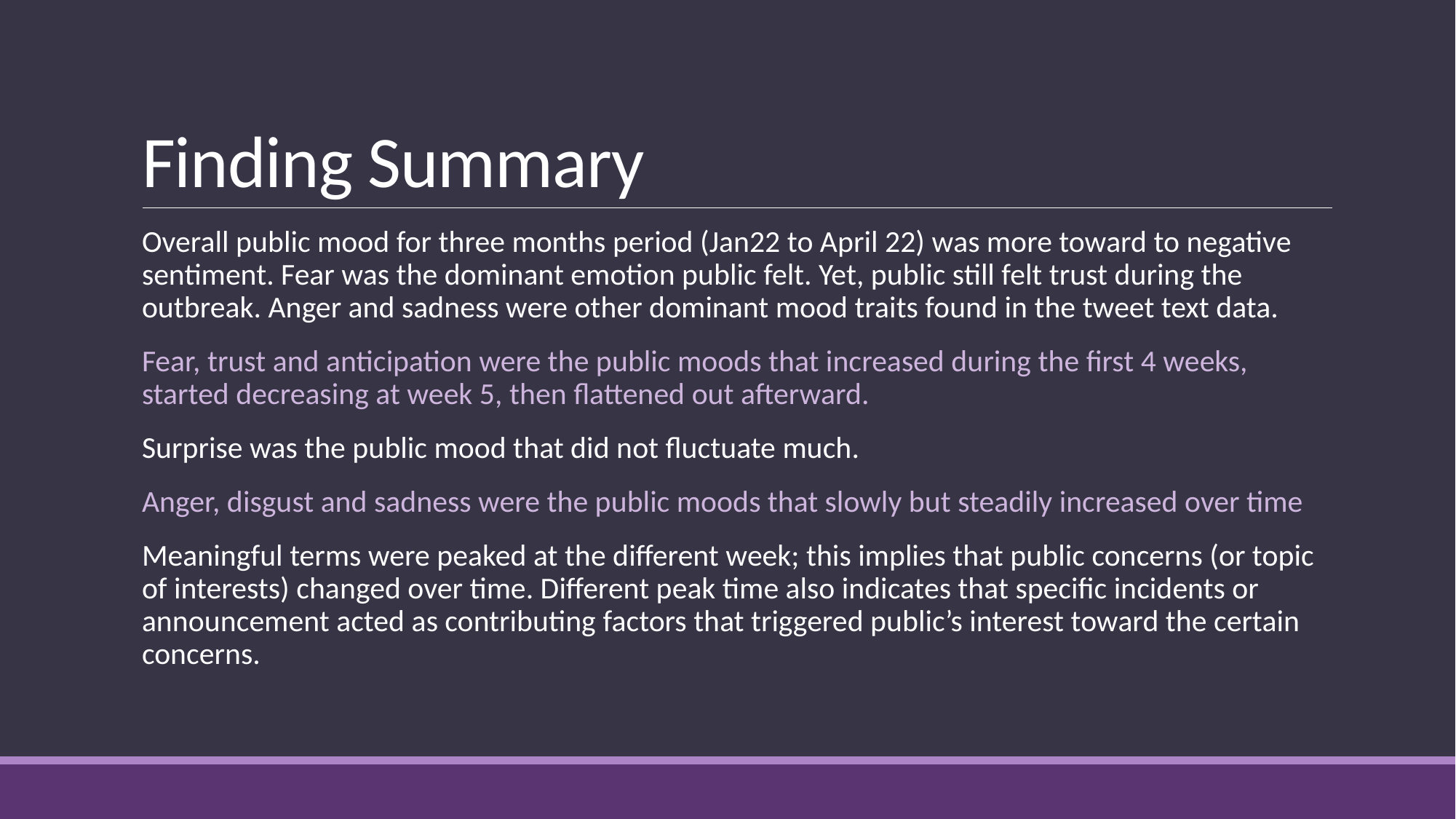

# Finding Summary
Overall public mood for three months period (Jan22 to April 22) was more toward to negative sentiment. Fear was the dominant emotion public felt. Yet, public still felt trust during the outbreak. Anger and sadness were other dominant mood traits found in the tweet text data.
Fear, trust and anticipation were the public moods that increased during the first 4 weeks, started decreasing at week 5, then flattened out afterward.
Surprise was the public mood that did not fluctuate much.
Anger, disgust and sadness were the public moods that slowly but steadily increased over time
Meaningful terms were peaked at the different week; this implies that public concerns (or topic of interests) changed over time. Different peak time also indicates that specific incidents or announcement acted as contributing factors that triggered public’s interest toward the certain concerns.